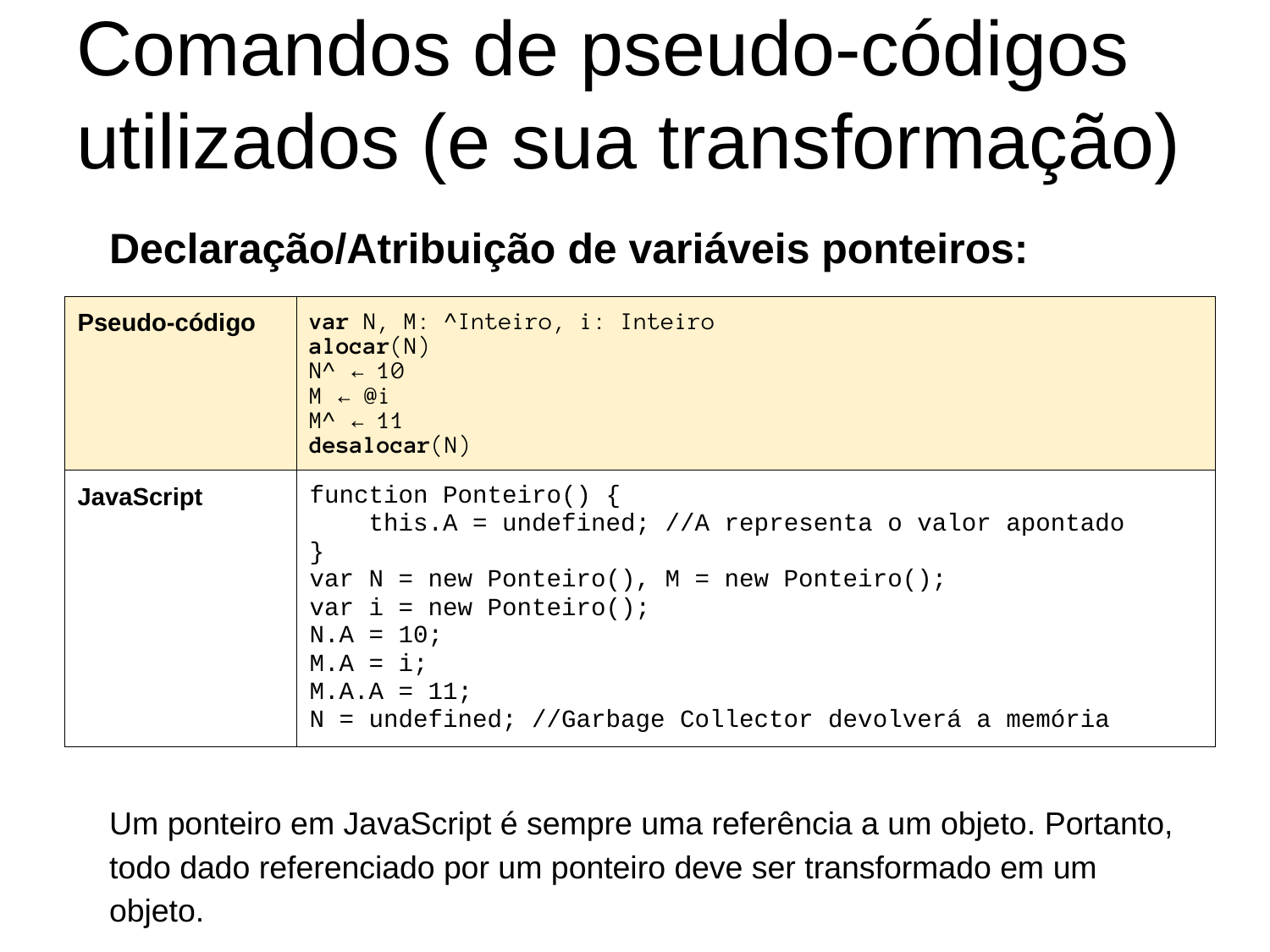

# Comandos de pseudo-códigos utilizados (e sua transformação)
Declaração/Atribuição de variáveis ponteiros:

Um ponteiro em JavaScript é sempre uma referência a um objeto. Portanto, todo dado referenciado por um ponteiro deve ser transformado em um objeto.

| Pseudo-código | var N, M: ^Inteiro, i: Inteiro alocar(N) N^ ← 10 M ← @i M^ ← 11 desalocar(N) |
| --- | --- |
| JavaScript | function Ponteiro() { this.A = undefined; //A representa o valor apontado } var N = new Ponteiro(), M = new Ponteiro(); var i = new Ponteiro(); N.A = 10; M.A = i; M.A.A = 11; N = undefined; //Garbage Collector devolverá a memória |